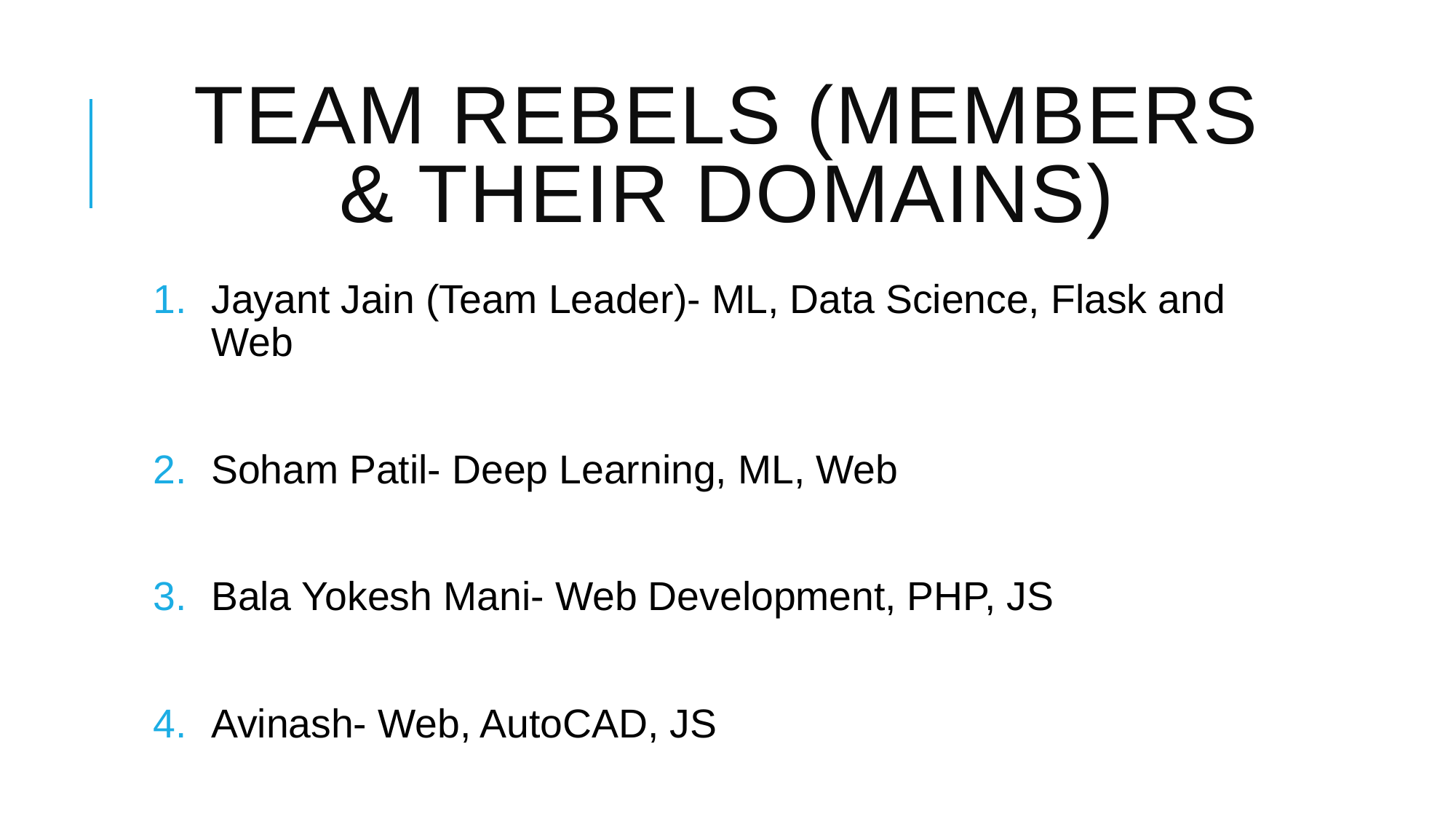

# Team Rebels (Members & Their Domains)
Jayant Jain (Team Leader)- ML, Data Science, Flask and Web

Soham Patil- Deep Learning, ML, Web

Bala Yokesh Mani- Web Development, PHP, JS

Avinash- Web, AutoCAD, JS